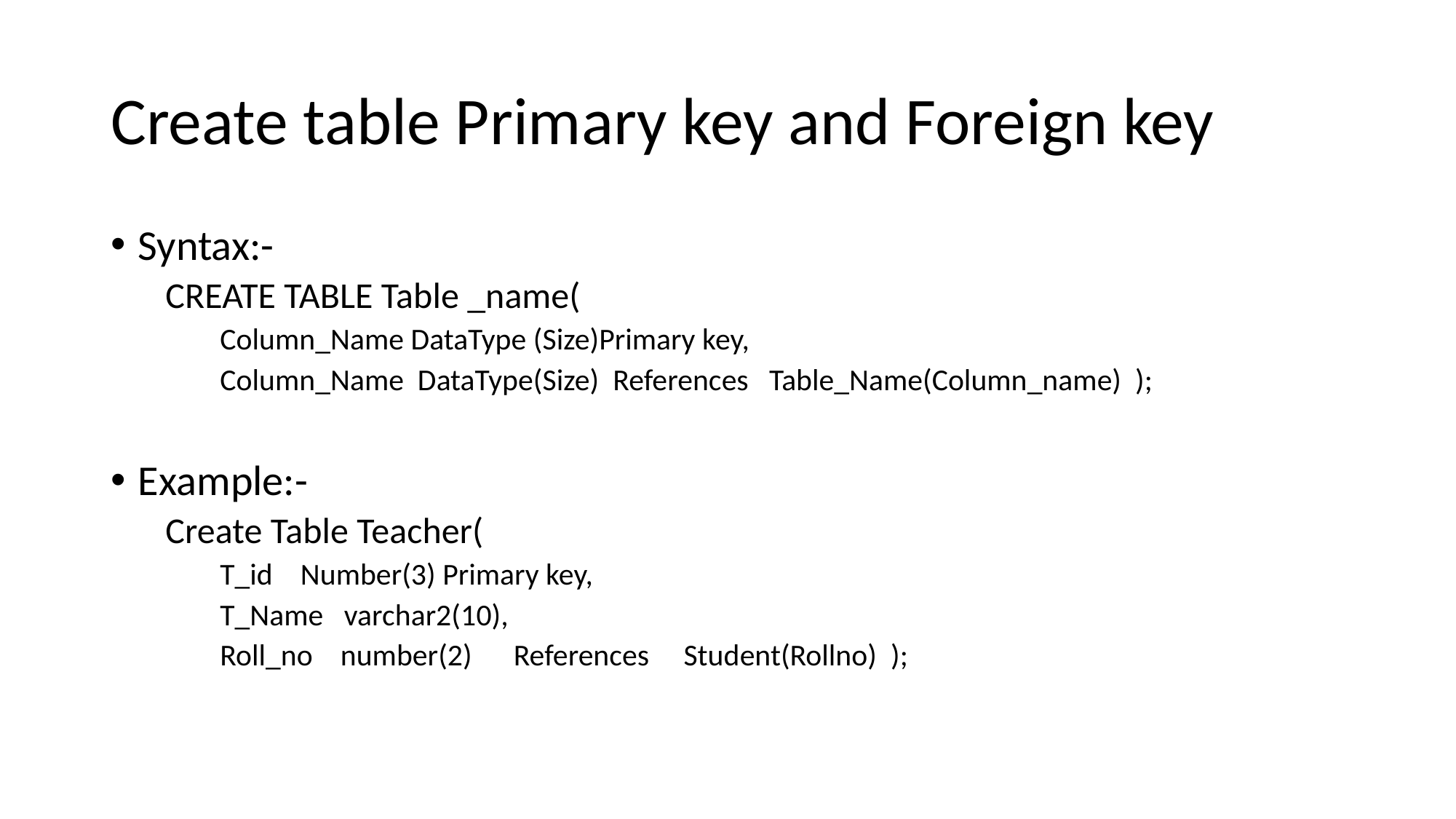

# Create table Primary key and Foreign key
Syntax:-
CREATE TABLE Table _name(
Column_Name DataType (Size)Primary key,
Column_Name  DataType(Size)  References   Table_Name(Column_name)  );

Example:-
Create Table Teacher(
T_id    Number(3) Primary key,
T_Name   varchar2(10),
Roll_no    number(2)      References     Student(Rollno)  );